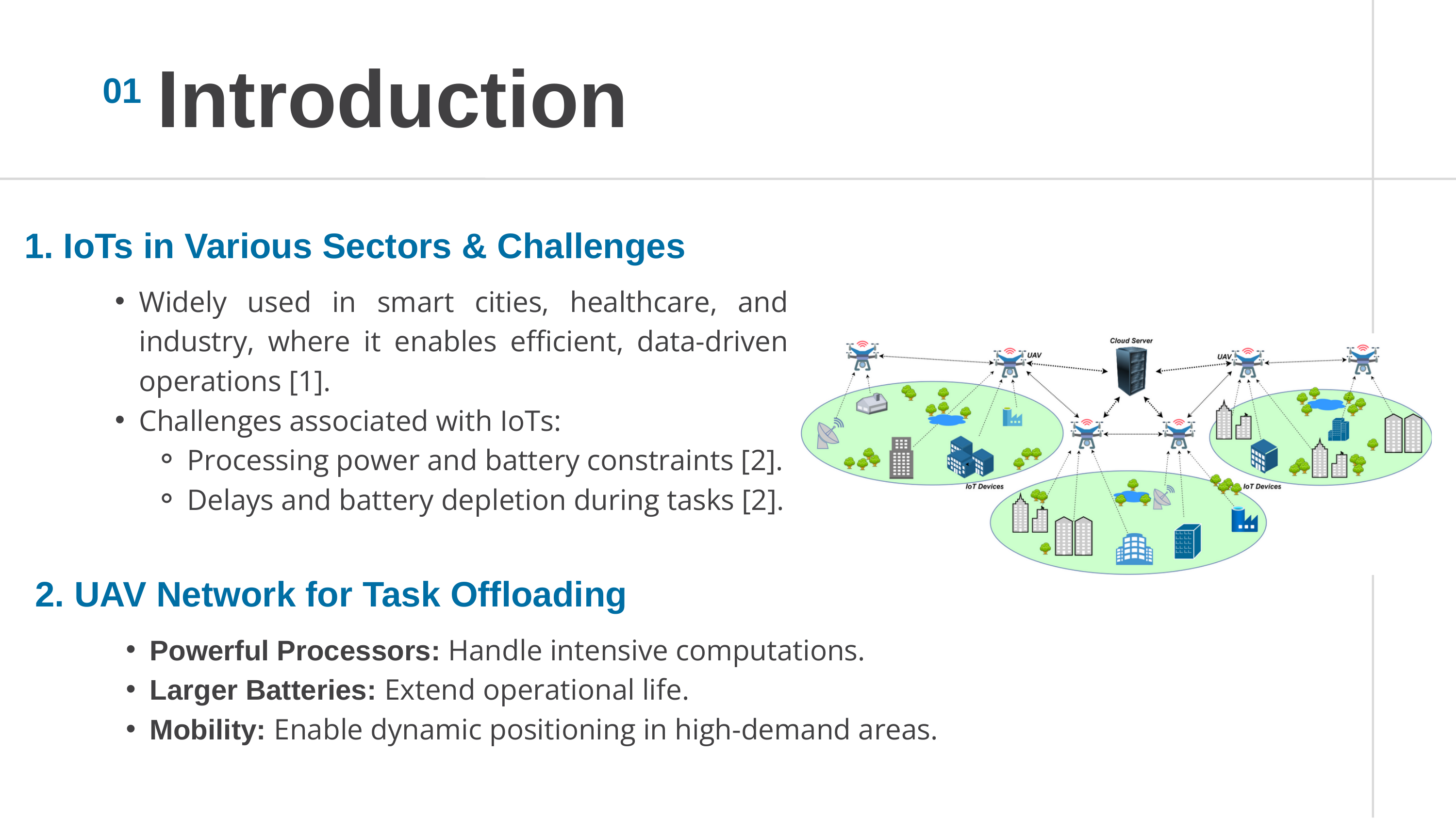

01
Introduction

1. IoTs in Various Sectors & Challenges
Widely used in smart cities, healthcare, and industry, where it enables efficient, data-driven operations [1].
Challenges associated with IoTs:
Processing power and battery constraints [2].
Delays and battery depletion during tasks [2].

2. UAV Network for Task Offloading
Powerful Processors: Handle intensive computations.
Larger Batteries: Extend operational life.
Mobility: Enable dynamic positioning in high-demand areas.